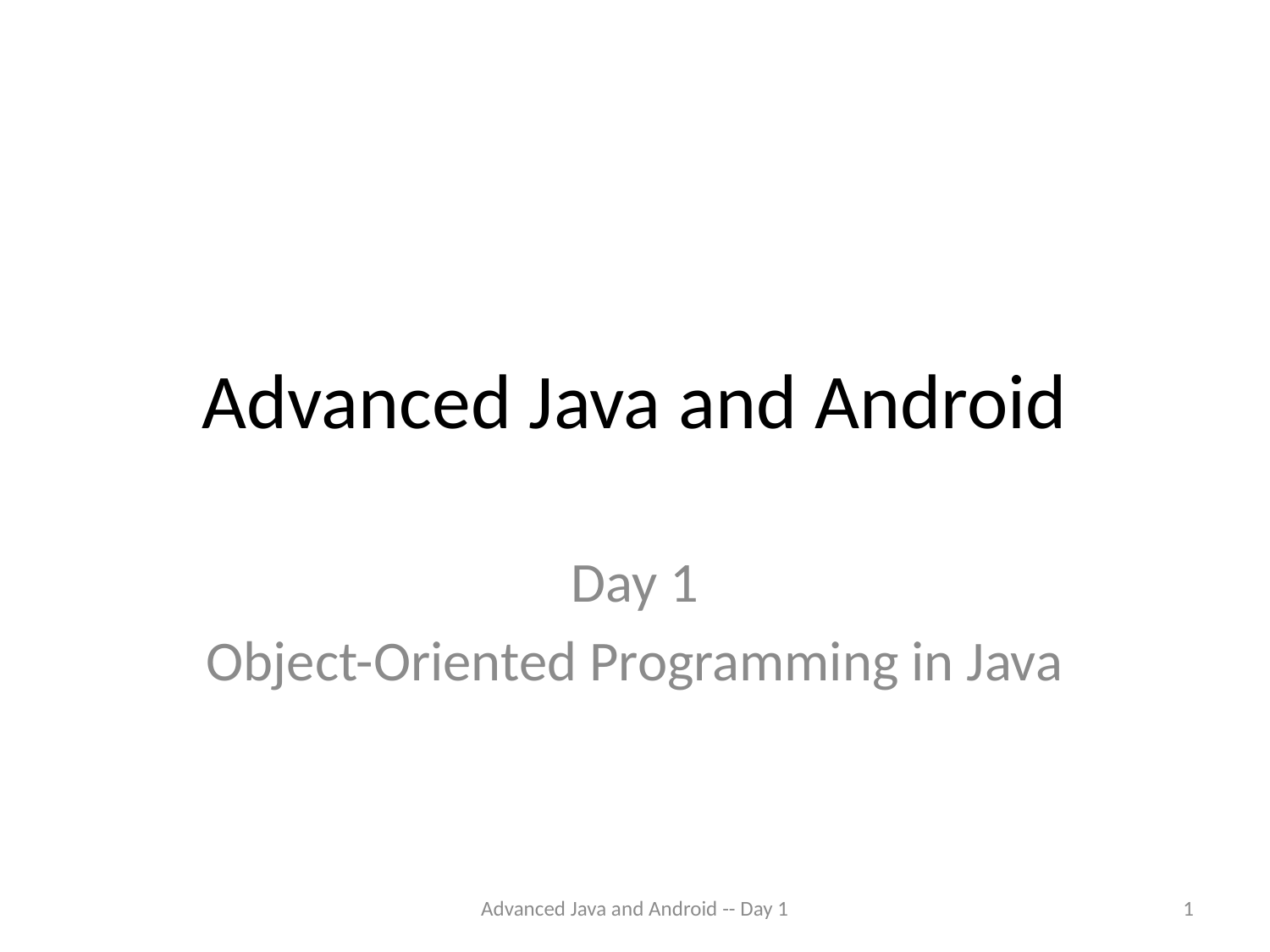

# Advanced Java and Android
Day 1
Object-Oriented Programming in Java
Advanced Java and Android -- Day 1
1